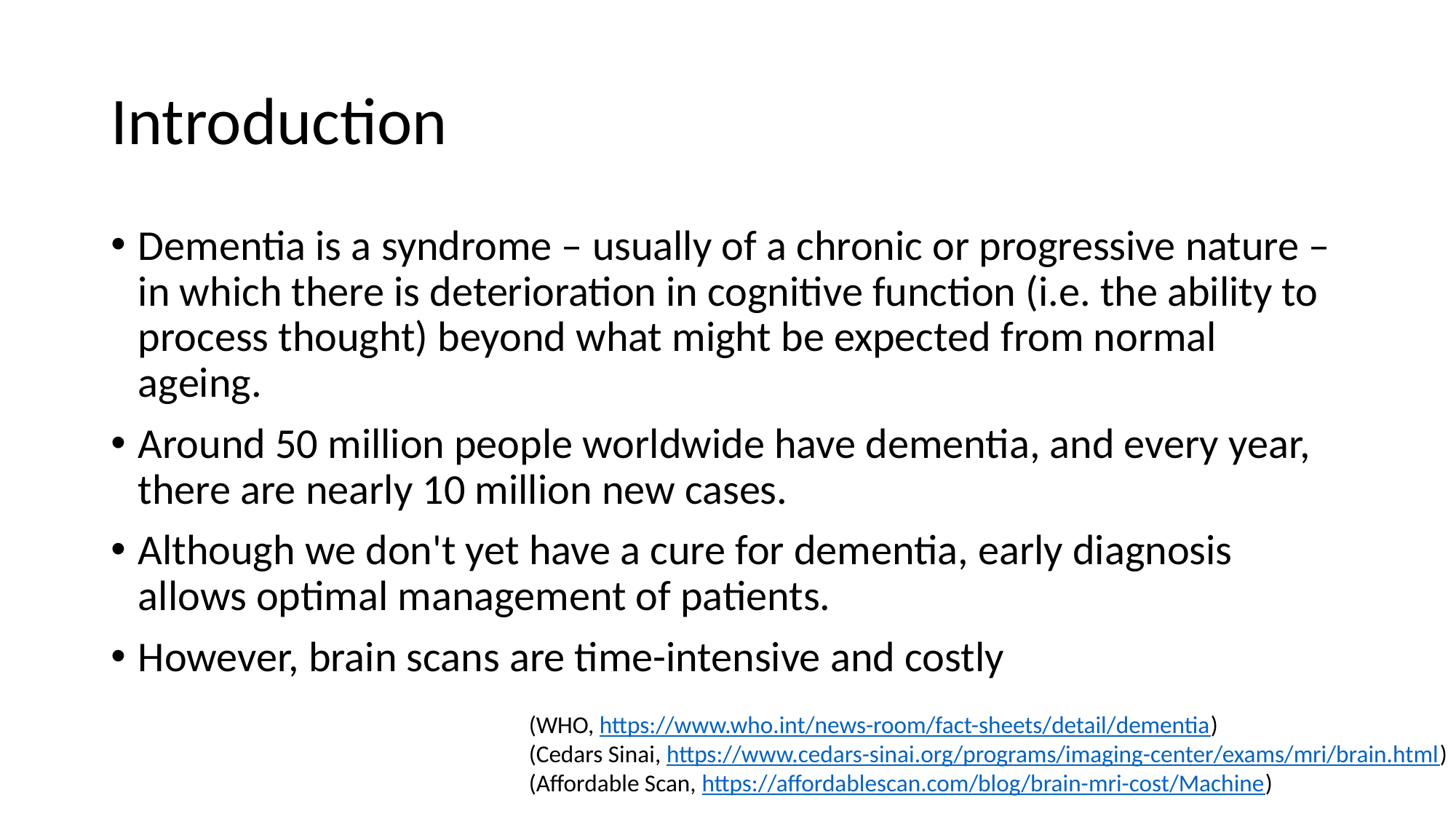

# Introduction
Dementia is a syndrome – usually of a chronic or progressive nature – in which there is deterioration in cognitive function (i.e. the ability to process thought) beyond what might be expected from normal ageing.
Around 50 million people worldwide have dementia, and every year, there are nearly 10 million new cases.
Although we don't yet have a cure for dementia, early diagnosis allows optimal management of patients.
However, brain scans are time-intensive and costly
(WHO, https://www.who.int/news-room/fact-sheets/detail/dementia)
(Cedars Sinai, https://www.cedars-sinai.org/programs/imaging-center/exams/mri/brain.html)
(Affordable Scan, https://affordablescan.com/blog/brain-mri-cost/Machine)